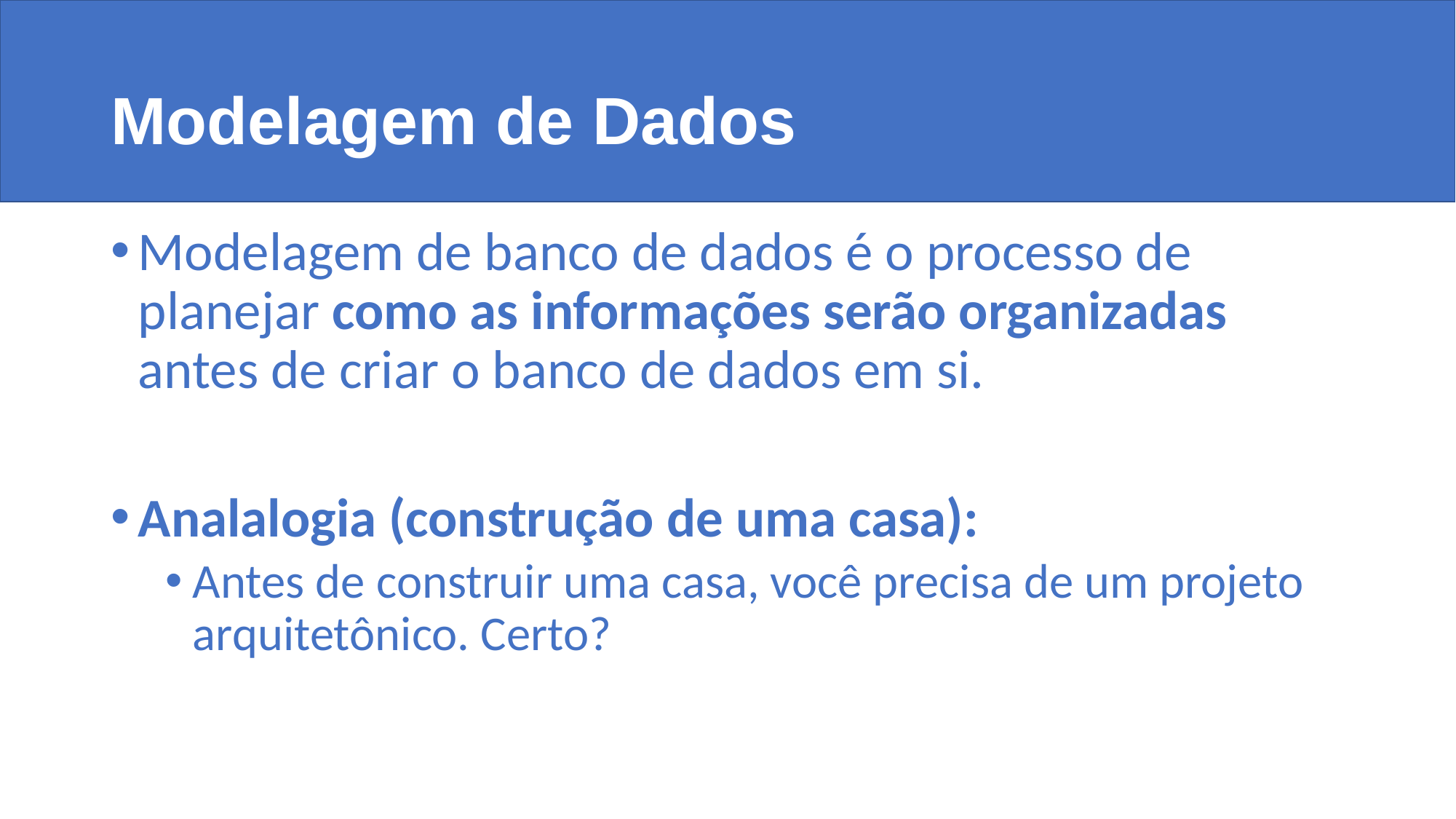

# Modelagem de Dados
Modelagem de banco de dados é o processo de planejar como as informações serão organizadas antes de criar o banco de dados em si.

Analalogia (construção de uma casa):
Antes de construir uma casa, você precisa de um projeto arquitetônico. Certo?